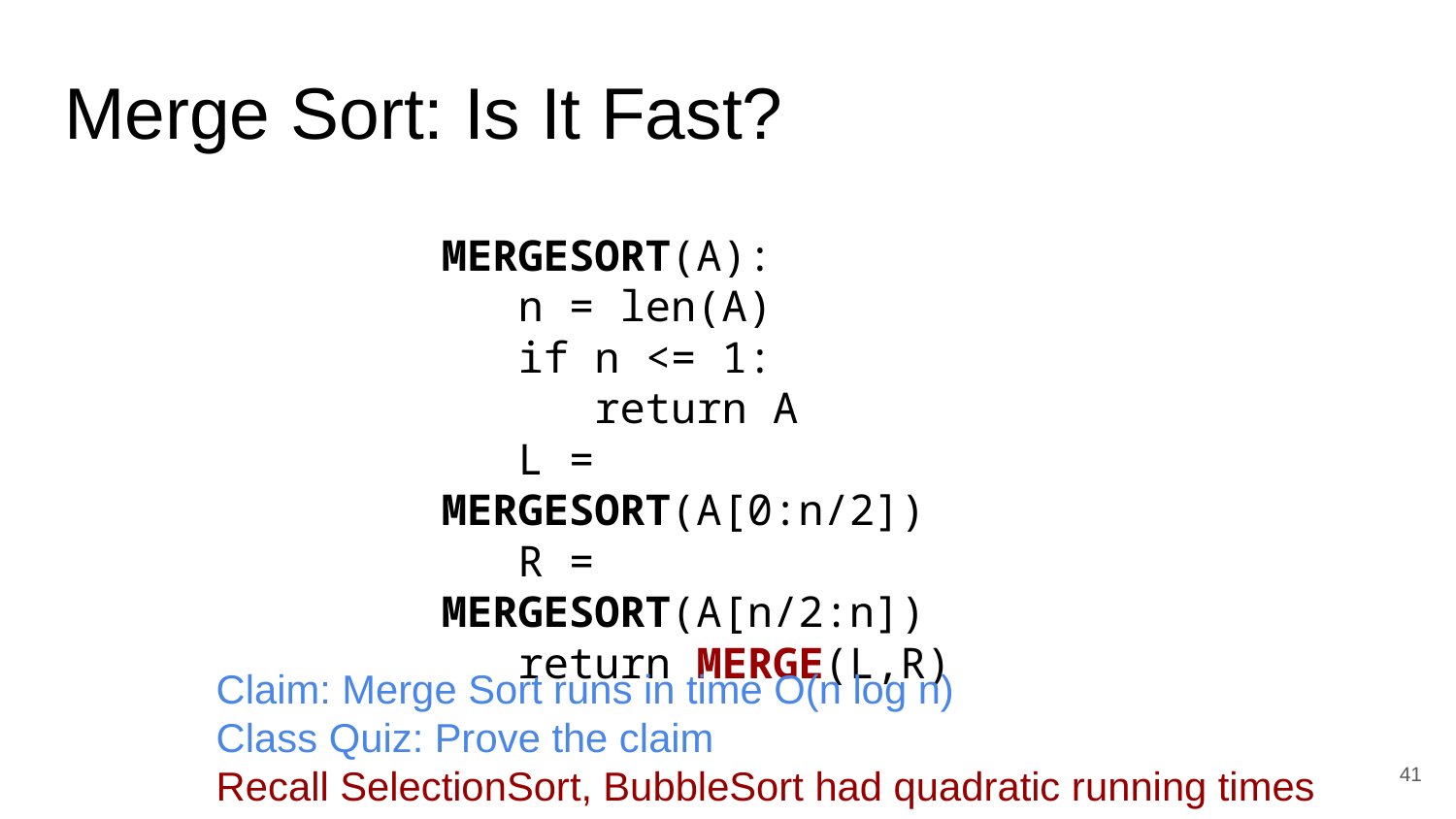

Merge Sort: Is It Fast?
MERGESORT(A):
   n = len(A)
   if n <= 1:
      return A
   L = MERGESORT(A[0:n/2])
   R = MERGESORT(A[n/2:n])
   return MERGE(L,R)

Claim: Merge Sort runs in time O(n log n)
Class Quiz: Prove the claim
Recall SelectionSort, BubbleSort had quadratic running times

41